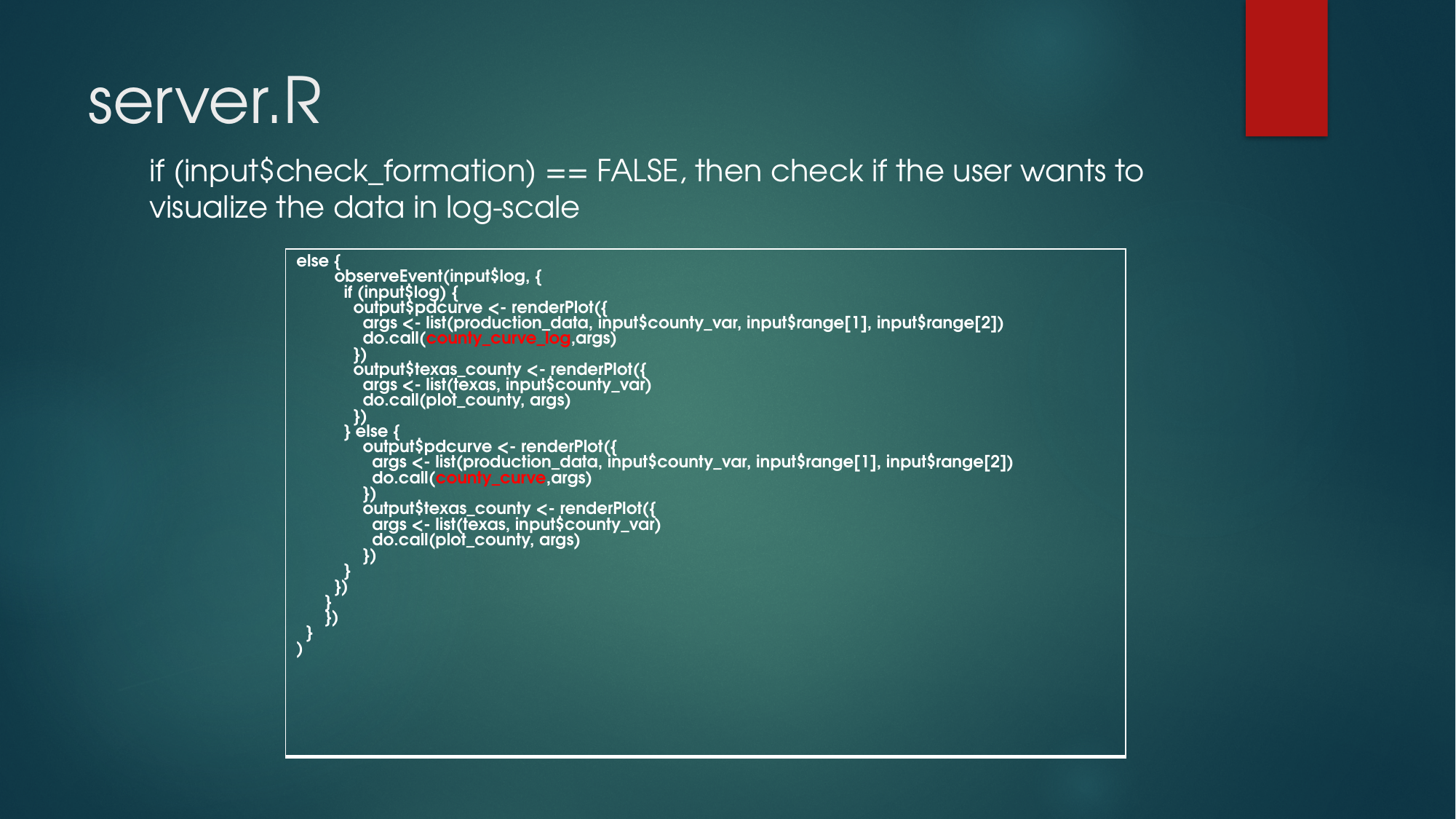

# server.R
if (input$check_formation) == FALSE, then check if the user wants to visualize the data in log-scale

| else { observeEvent(input$log, { if (input$log) { output$pdcurve <- renderPlot({ args <- list(production\_data, input$county\_var, input$range[1], input$range[2]) do.call(county\_curve\_log,args) }) output$texas\_county <- renderPlot({ args <- list(texas, input$county\_var) do.call(plot\_county, args) }) } else { output$pdcurve <- renderPlot({ args <- list(production\_data, input$county\_var, input$range[1], input$range[2]) do.call(county\_curve,args) }) output$texas\_county <- renderPlot({ args <- list(texas, input$county\_var) do.call(plot\_county, args) }) } }) } }) } ) |
| --- |